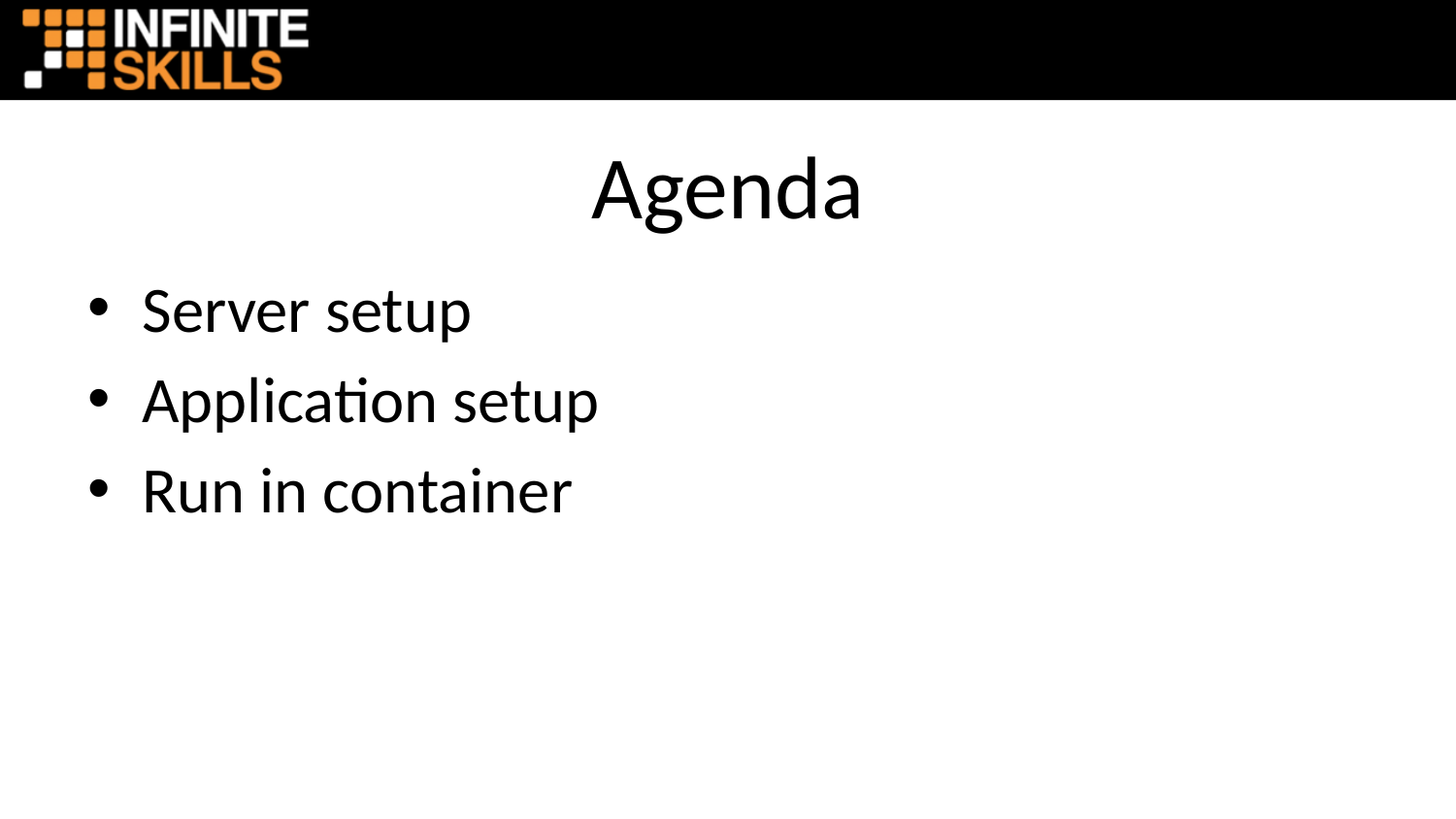

# Agenda
Server setup
Application setup
Run in container